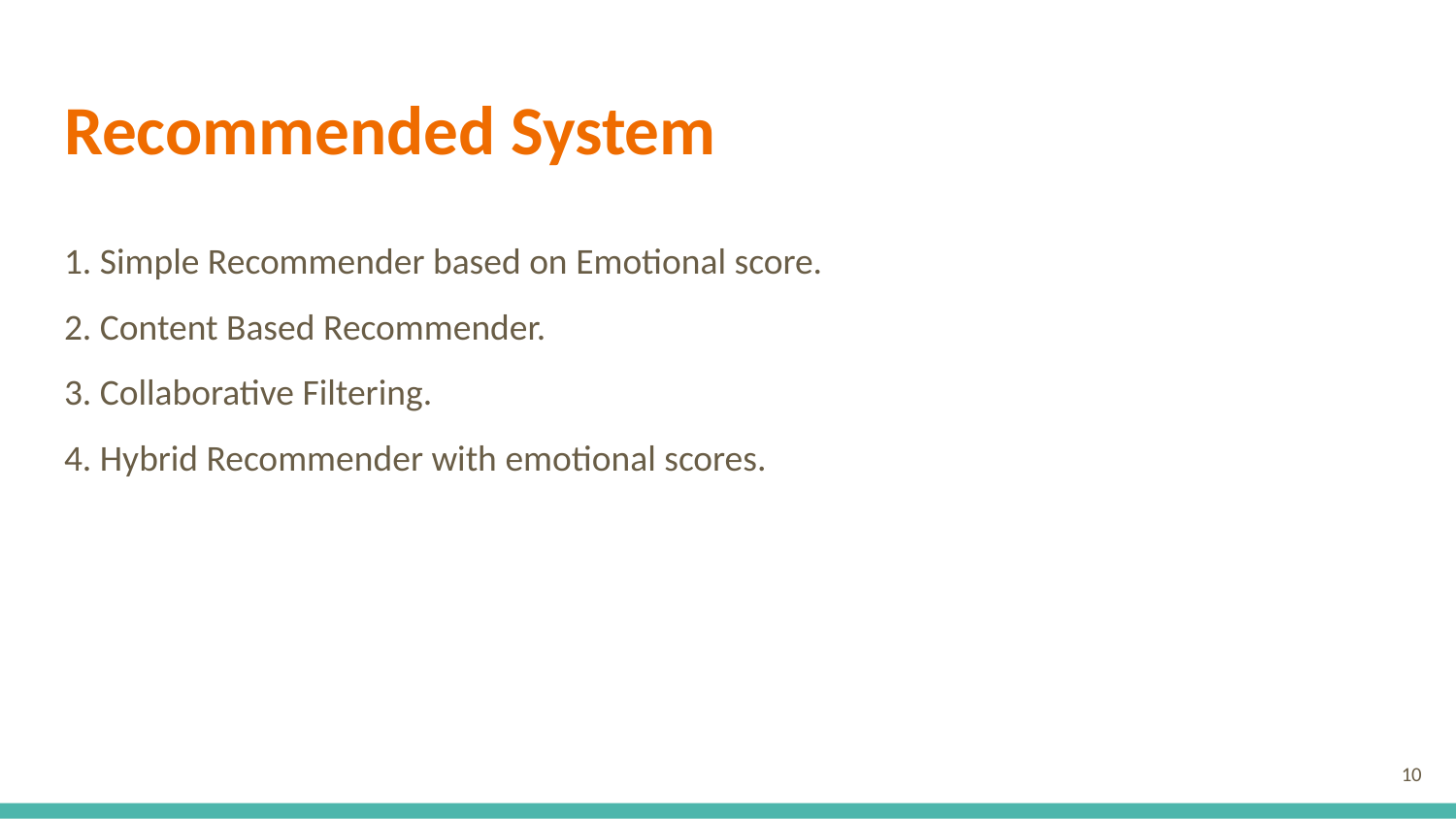

# Recommended System
1. Simple Recommender based on Emotional score.
2. Content Based Recommender.
3. Collaborative Filtering.
4. Hybrid Recommender with emotional scores.
10